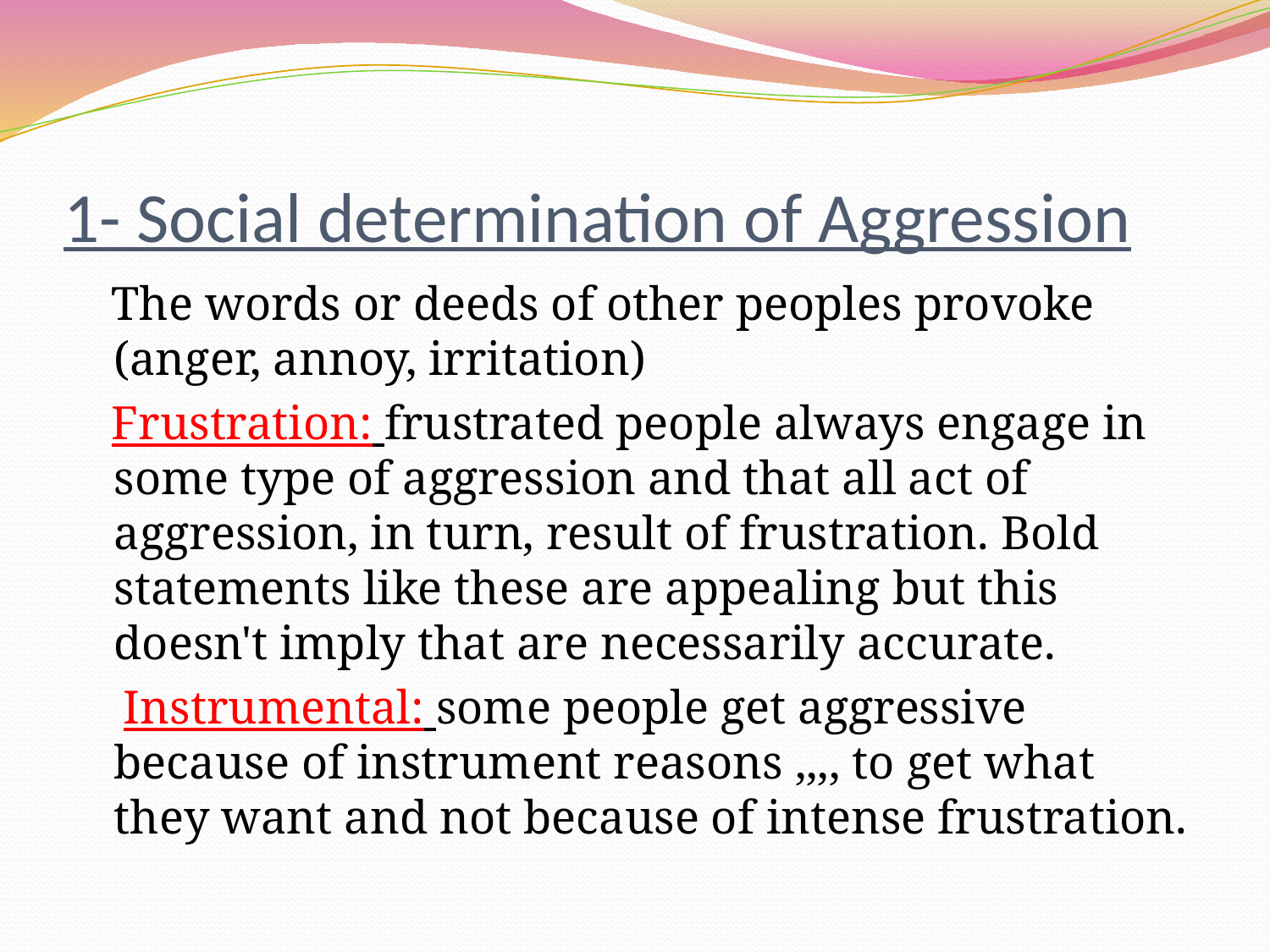

# 1- Social determination of Aggression
   The words or deeds of other peoples provoke (anger, annoy, irritation)
   Frustration: frustrated people always engage in some type of aggression and that all act of aggression, in turn, result of frustration. Bold statements like these are appealing but this doesn't imply that are necessarily accurate.
    Instrumental: some people get aggressive because of instrument reasons ,,,, to get what they want and not because of intense frustration.